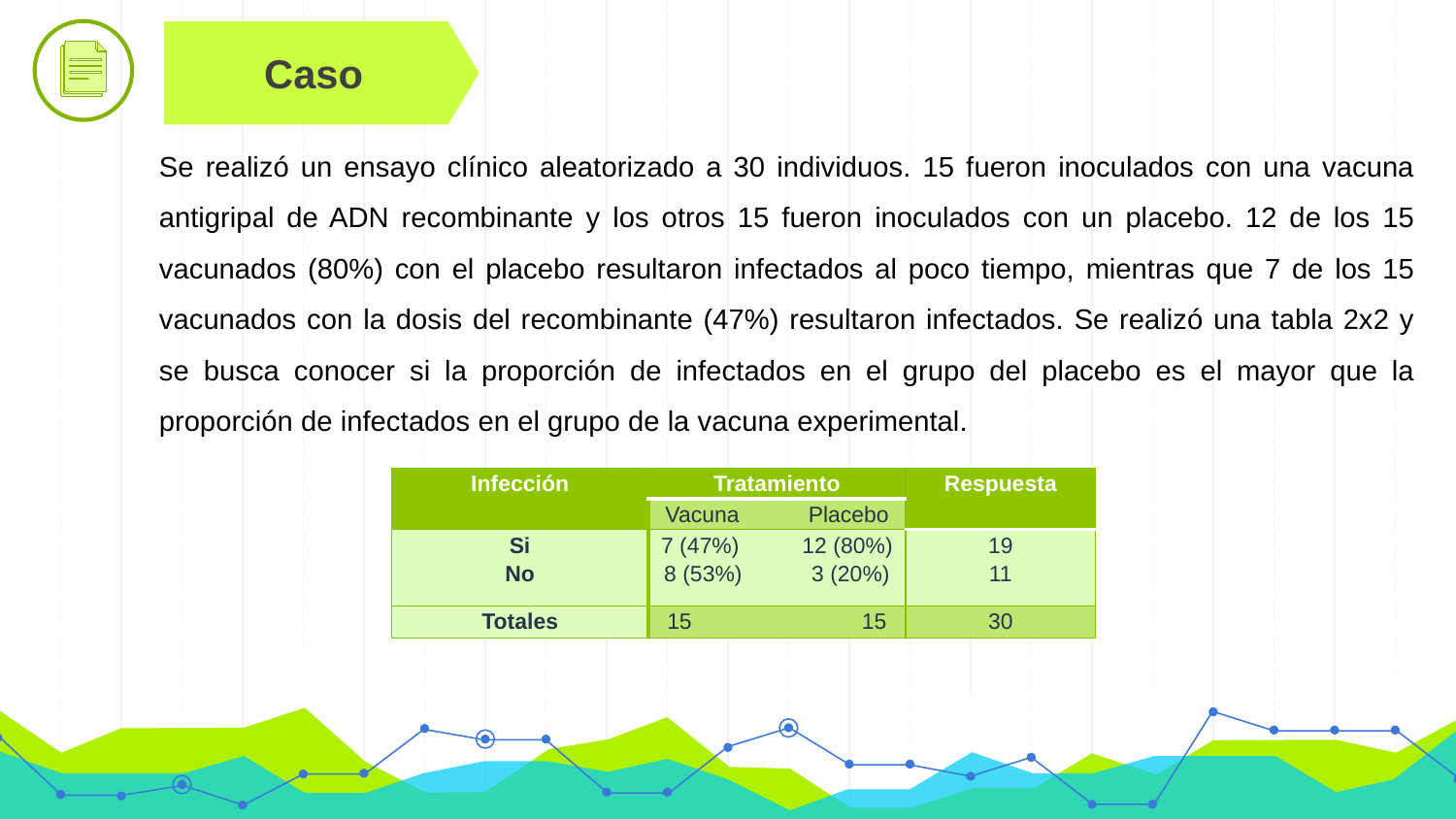

Caso

Se realizó un ensayo clínico aleatorizado a 30 individuos. 15 fueron inoculados con una vacuna antigripal de ADN recombinante y los otros 15 fueron inoculados con un placebo. 12 de los 15 vacunados (80%) con el placebo resultaron infectados al poco tiempo, mientras que 7 de los 15 vacunados con la dosis del recombinante (47%) resultaron infectados. Se realizó una tabla 2x2 y se busca conocer si la proporción de infectados en el grupo del placebo es el mayor que la proporción de infectados en el grupo de la vacuna experimental.
| Infección | Tratamiento | Respuesta |
| --- | --- | --- |
|  | Vacuna Placebo |  |
| Si No | 7 (47%) 12 (80%) 8 (53%) 3 (20%) | 19 11 |
| Totales | 15 15 | 30 |